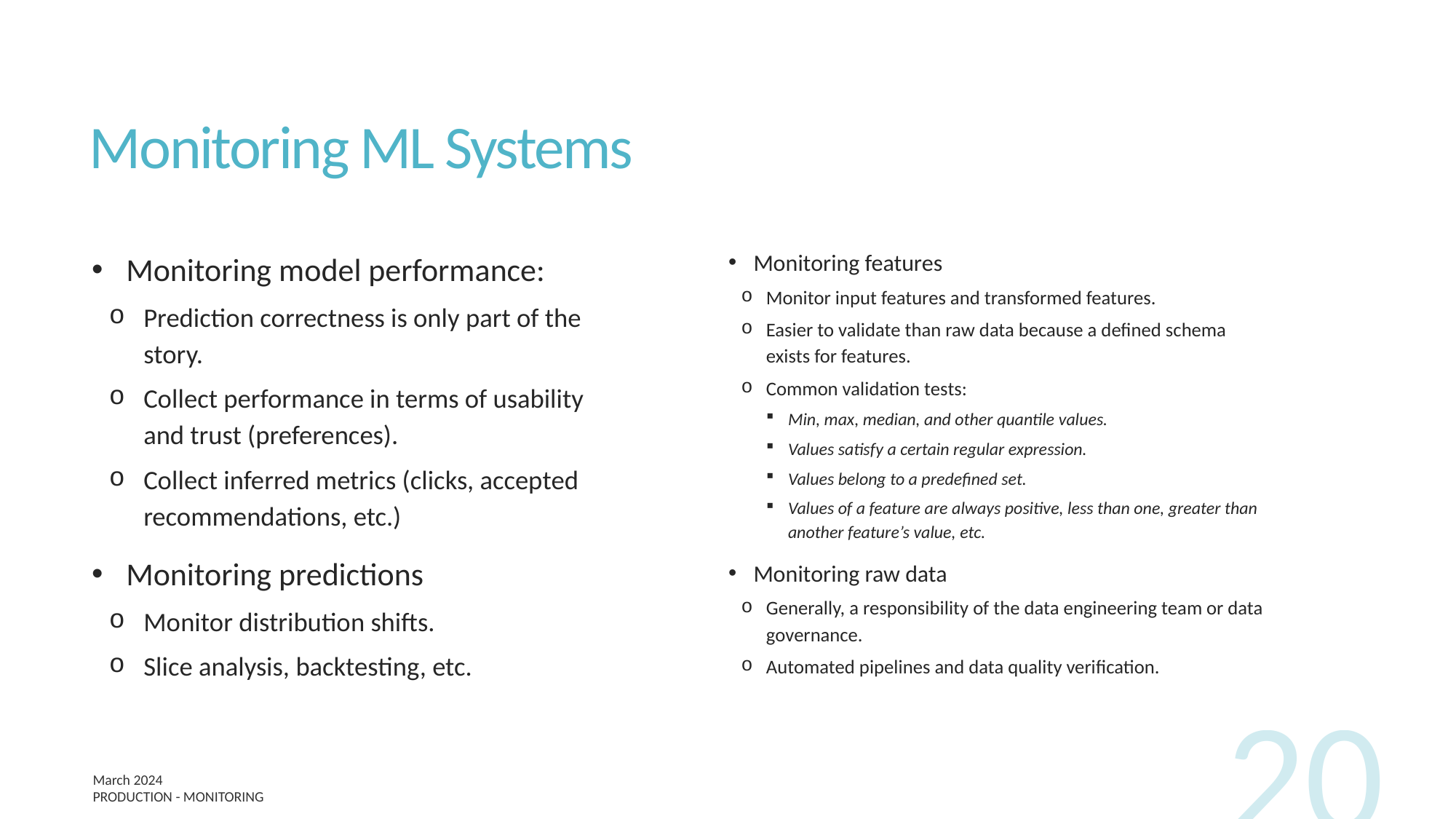

# Monitoring ML Systems
Monitoring model performance:
Prediction correctness is only part of the story.
Collect performance in terms of usability and trust (preferences).
Collect inferred metrics (clicks, accepted recommendations, etc.)
Monitoring predictions
Monitor distribution shifts.
Slice analysis, backtesting, etc.
Monitoring features
Monitor input features and transformed features.
Easier to validate than raw data because a defined schema exists for features.
Common validation tests:
Min, max, median, and other quantile values.
Values satisfy a certain regular expression.
Values belong to a predefined set.
Values of a feature are always positive, less than one, greater than another feature’s value, etc.
Monitoring raw data
Generally, a responsibility of the data engineering team or data governance.
Automated pipelines and data quality verification.
20
March 2024
Production - Monitoring